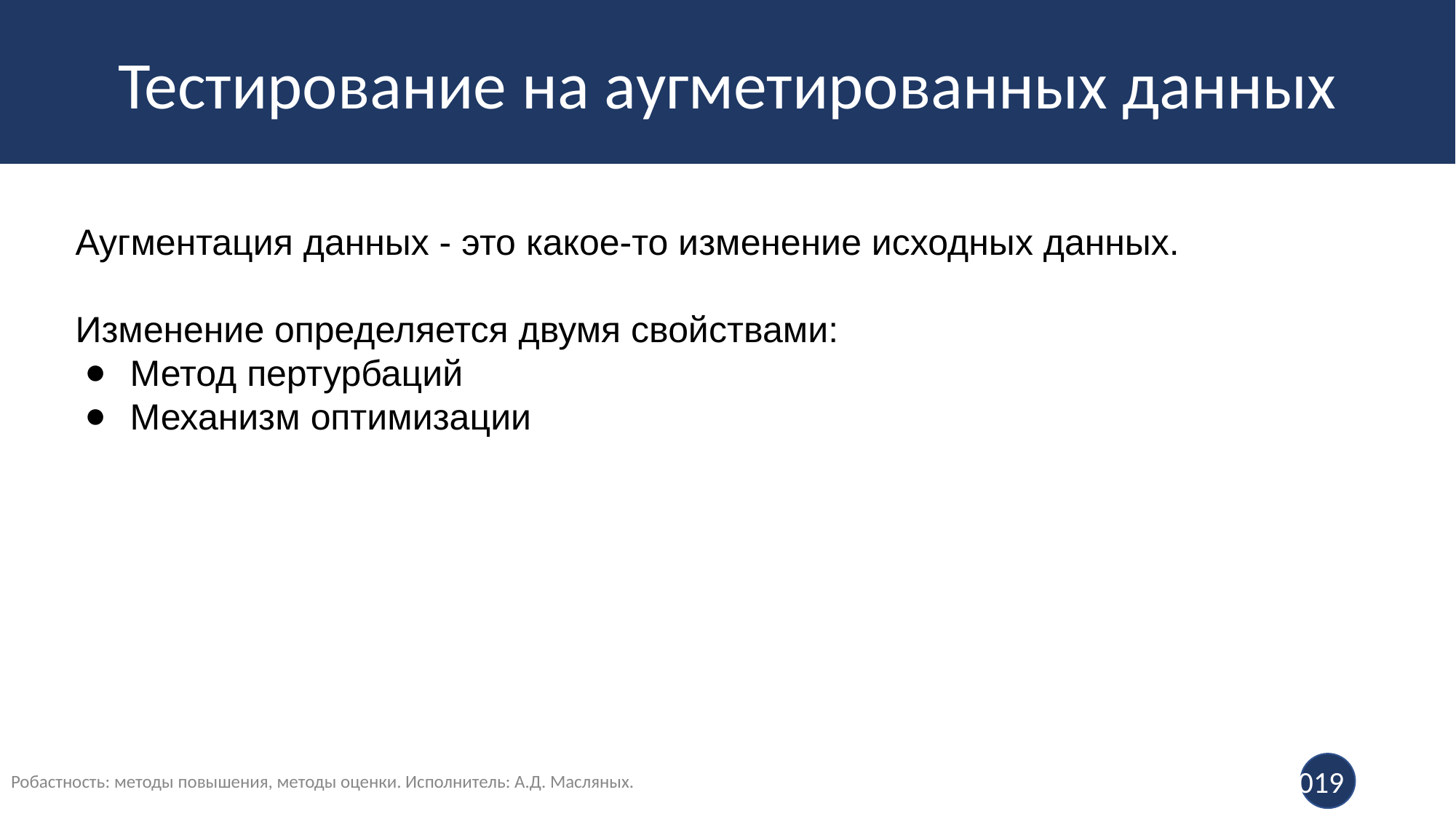

# Тестирование на аугметированных данных
Аугментация данных - это какое-то изменение исходных данных.

Изменение определяется двумя свойствами:
Метод пертурбаций
Механизм оптимизации

Робастность: методы повышения, методы оценки. Исполнитель: А.Д. Масляных.
019